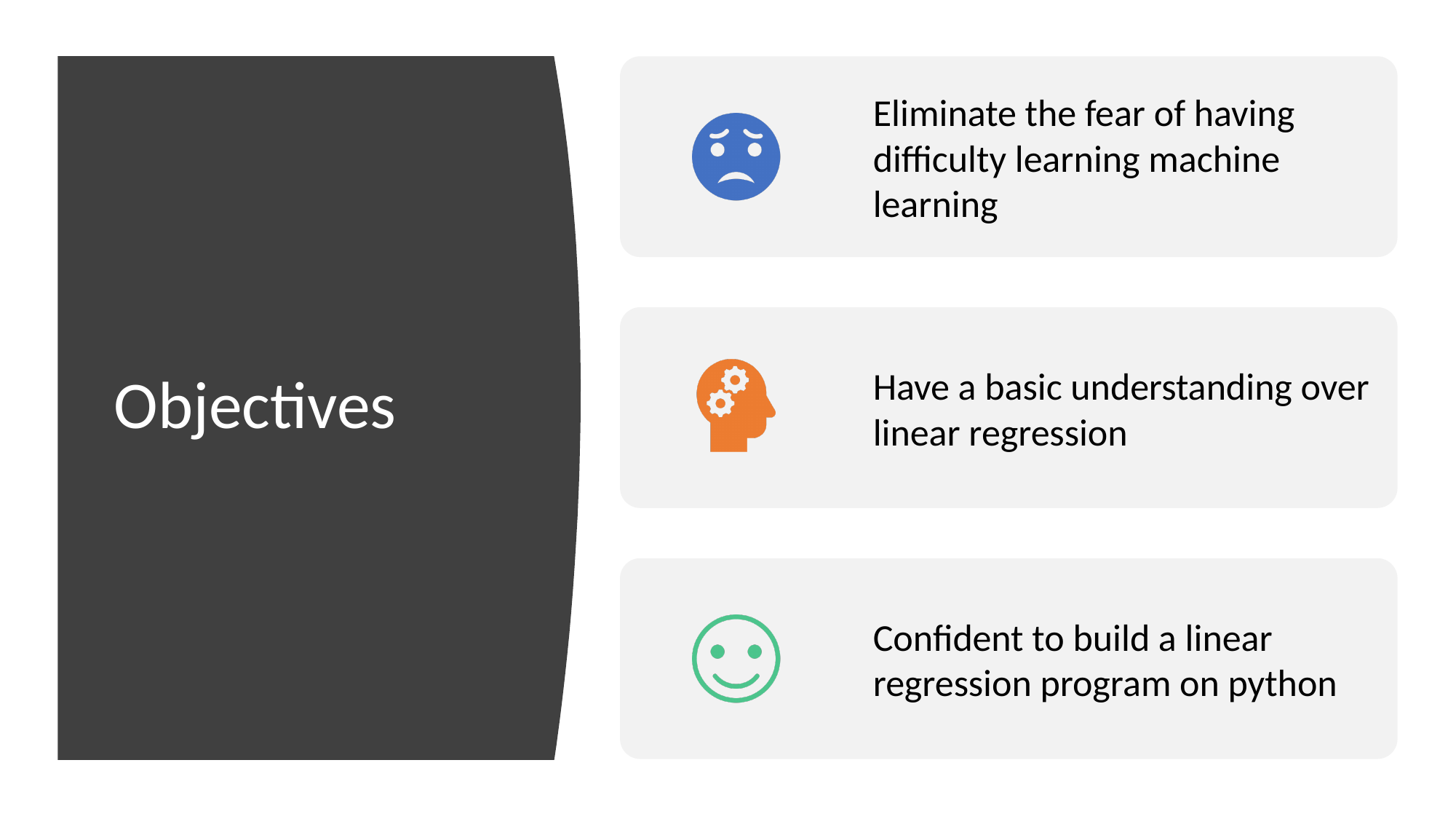

Eliminate the fear of having difficulty learning machine learning
Have a basic understanding over linear regression
Confident to build a linear regression program on python

# Objectives